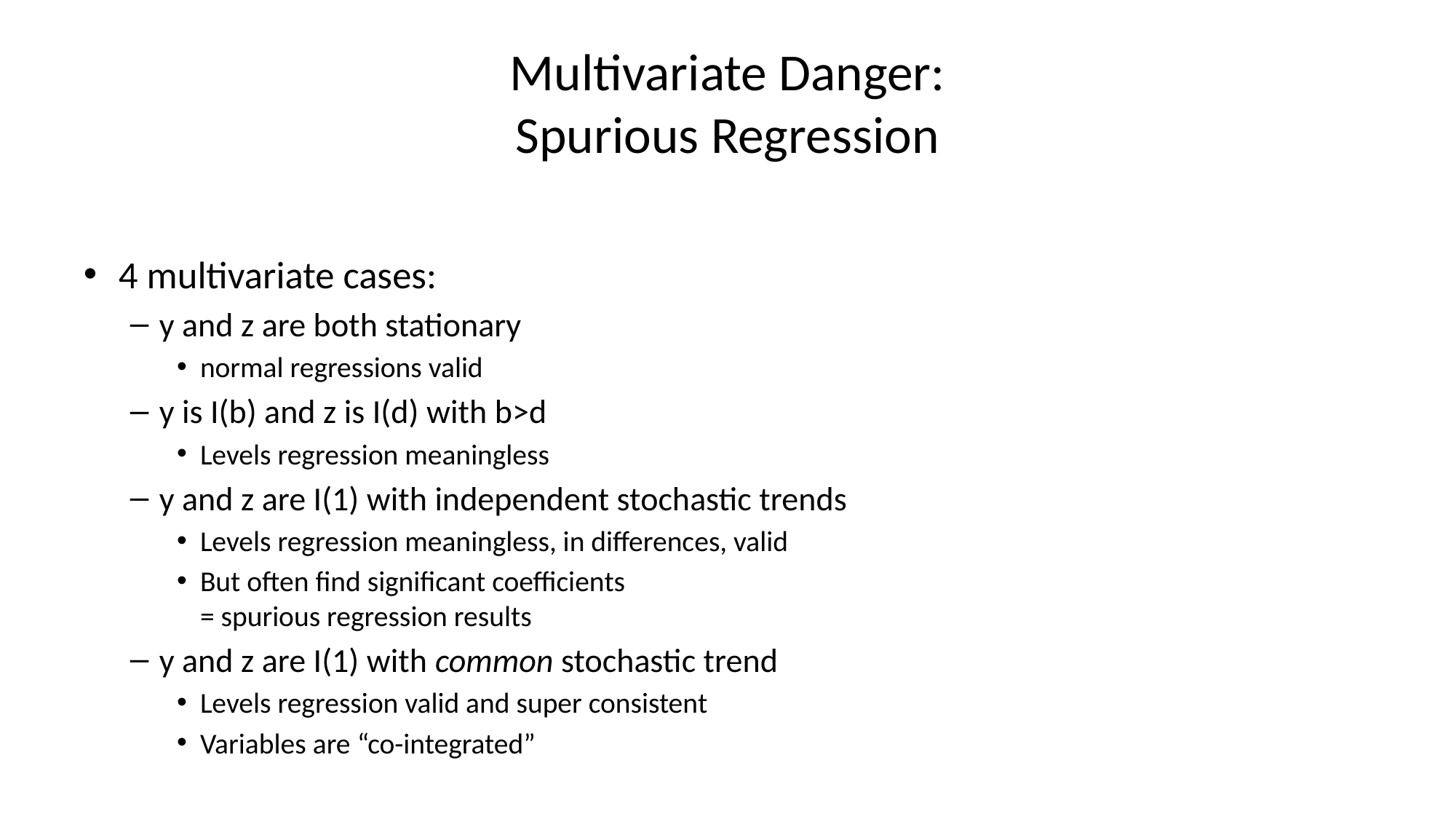

# Multivariate Danger: Spurious Regression

4 multivariate cases:
y and z are both stationary
normal regressions valid
y is I(b) and z is I(d) with b>d
Levels regression meaningless
y and z are I(1) with independent stochastic trends
Levels regression meaningless, in differences, valid
But often find significant coefficients
= spurious regression results
y and z are I(1) with common stochastic trend
Levels regression valid and super consistent
Variables are “co-integrated”